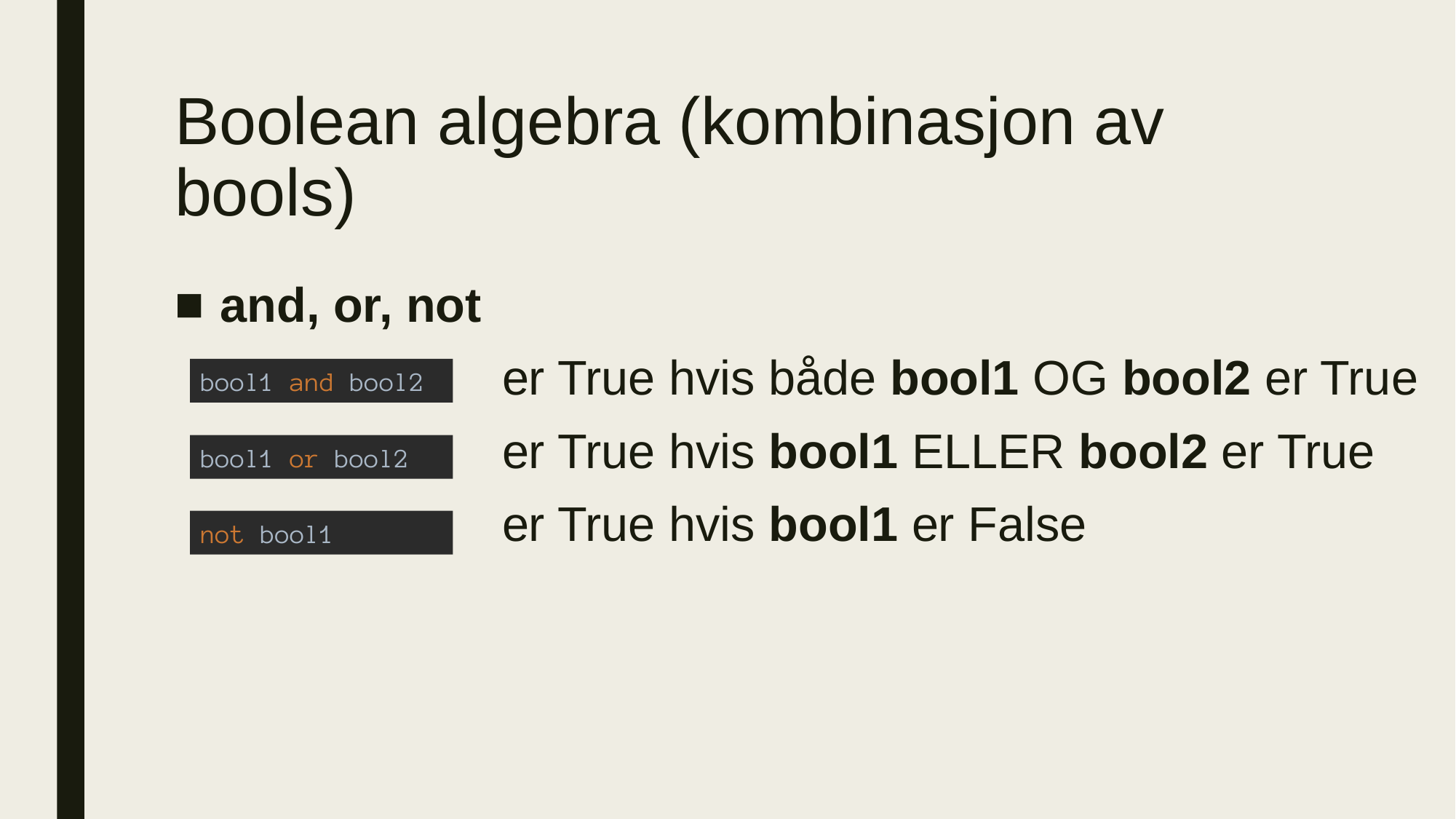

# Boolean algebra (kombinasjon av bools)
and, or, not
		     	er True hvis både bool1 OG bool2 er True
			er True hvis bool1 ELLER bool2 er True
			er True hvis bool1 er False

bool1 and bool2
bool1 or bool2
not bool1